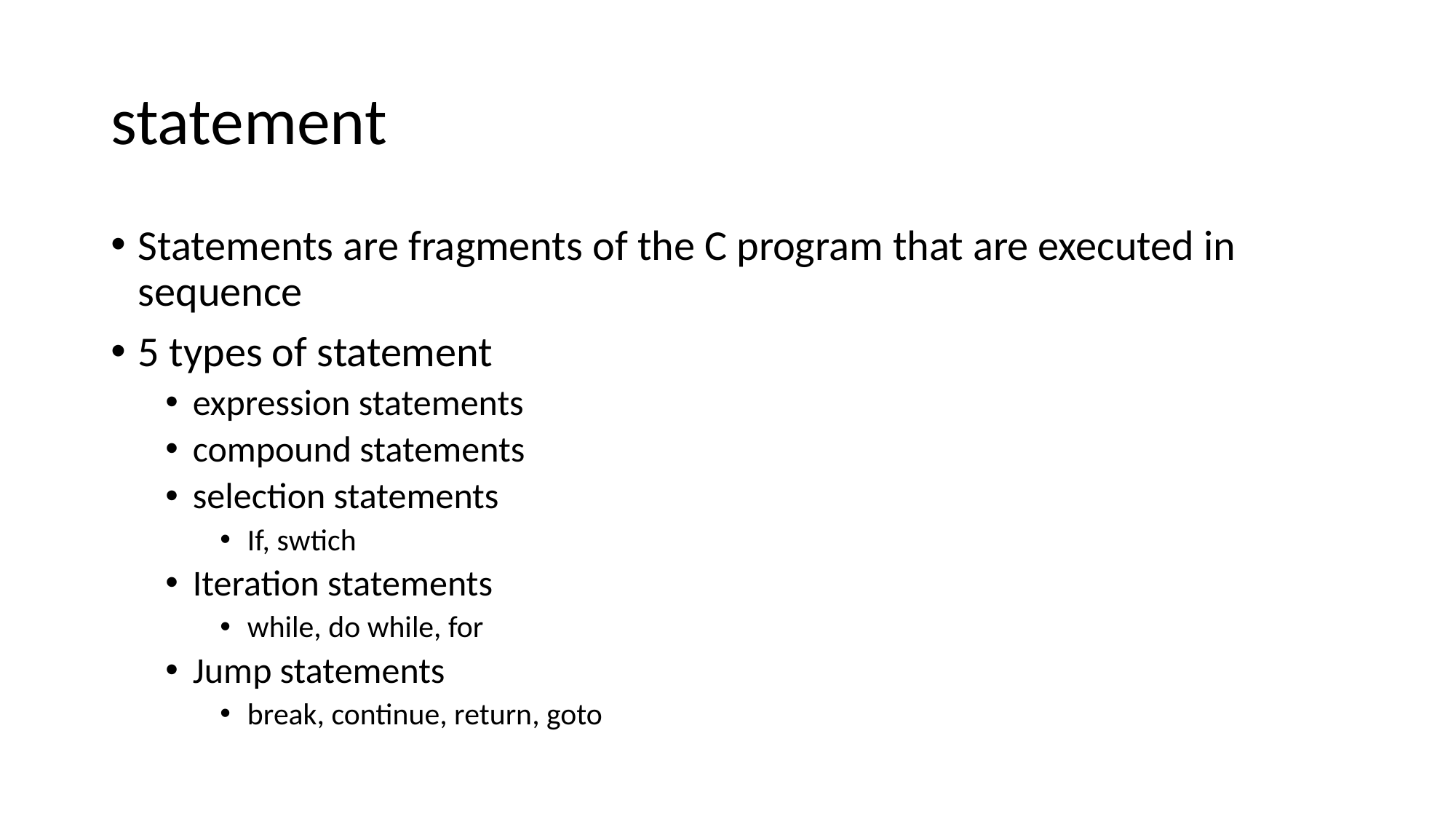

# statement
Statements are fragments of the C program that are executed in sequence
5 types of statement
expression statements
compound statements
selection statements
If, swtich
Iteration statements
while, do while, for
Jump statements
break, continue, return, goto